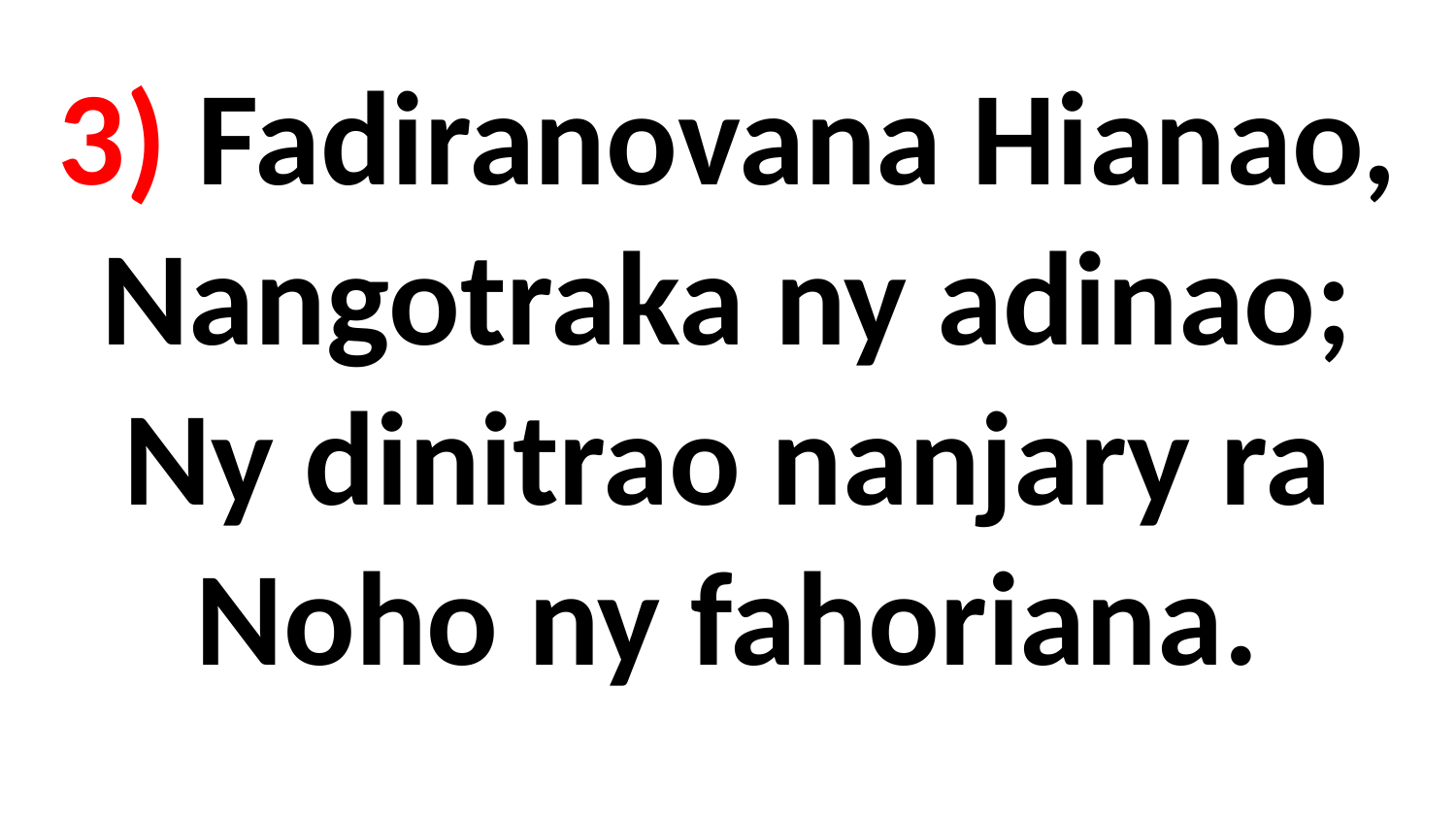

# 3) Fadiranovana Hianao, Nangotraka ny adinao; Ny dinitrao nanjary ra Noho ny fahoriana.